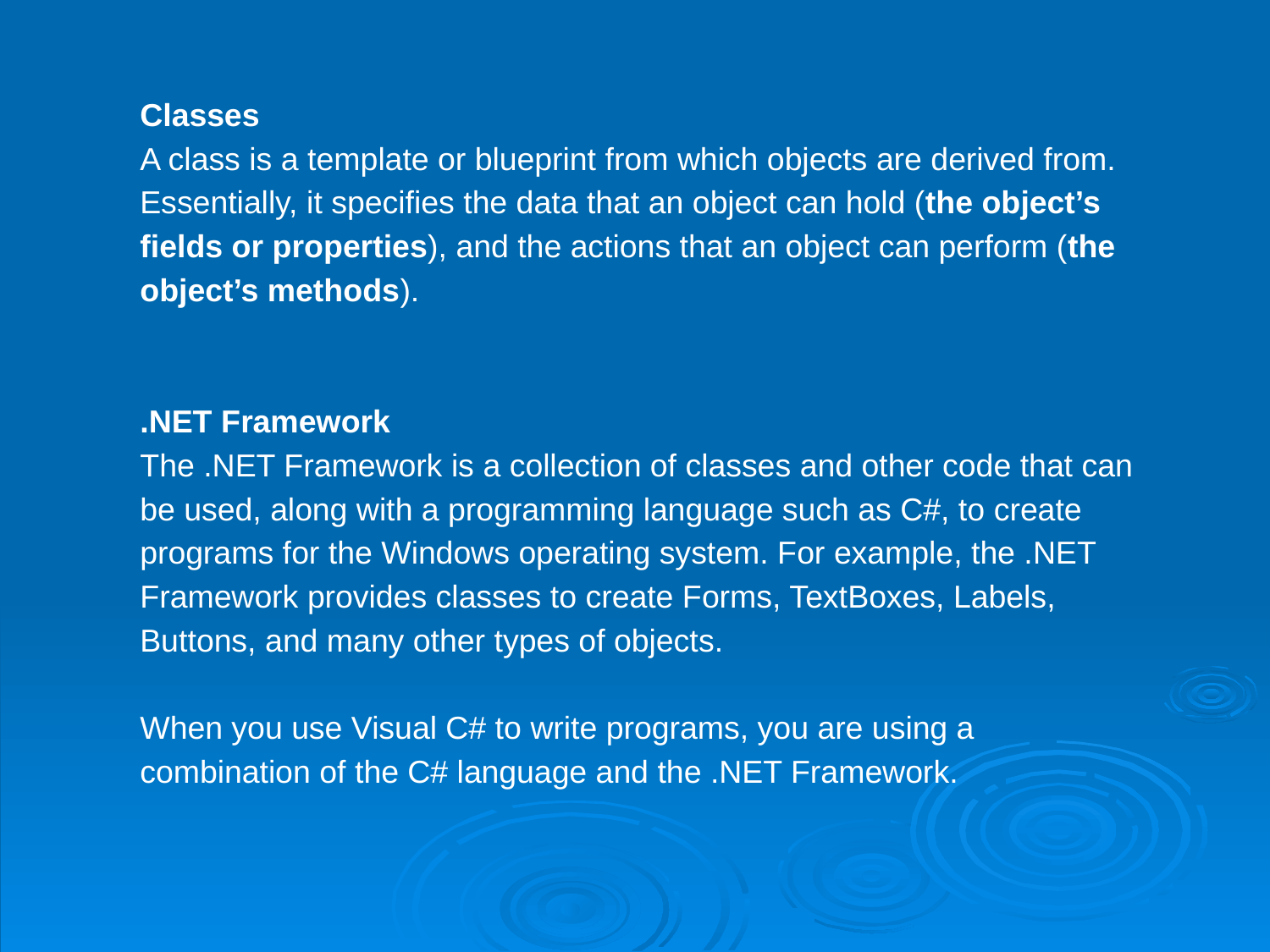

Classes
A class is a template or blueprint from which objects are derived from.
Essentially, it specifies the data that an object can hold (the object’s fields or properties), and the actions that an object can perform (the object’s methods).

.NET Framework
The .NET Framework is a collection of classes and other code that can be used, along with a programming language such as C#, to create programs for the Windows operating system. For example, the .NET Framework provides classes to create Forms, TextBoxes, Labels, Buttons, and many other types of objects.

When you use Visual C# to write programs, you are using a combination of the C# language and the .NET Framework.